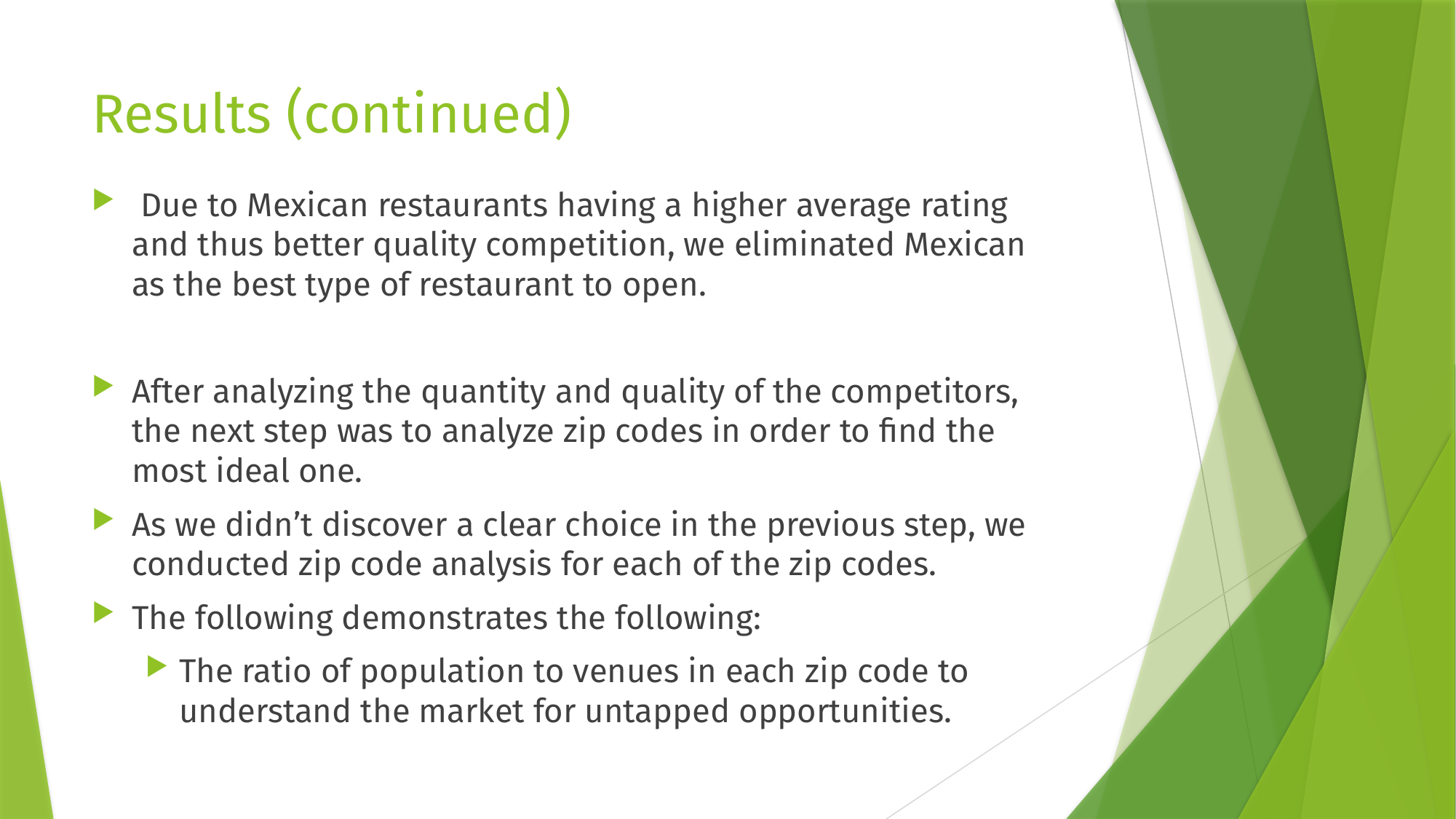

# Results (continued)
 Due to Mexican restaurants having a higher average rating and thus better quality competition, we eliminated Mexican as the best type of restaurant to open.

After analyzing the quantity and quality of the competitors, the next step was to analyze zip codes in order to find the most ideal one.
As we didn’t discover a clear choice in the previous step, we conducted zip code analysis for each of the zip codes.
The following demonstrates the following:
The ratio of population to venues in each zip code to understand the market for untapped opportunities.